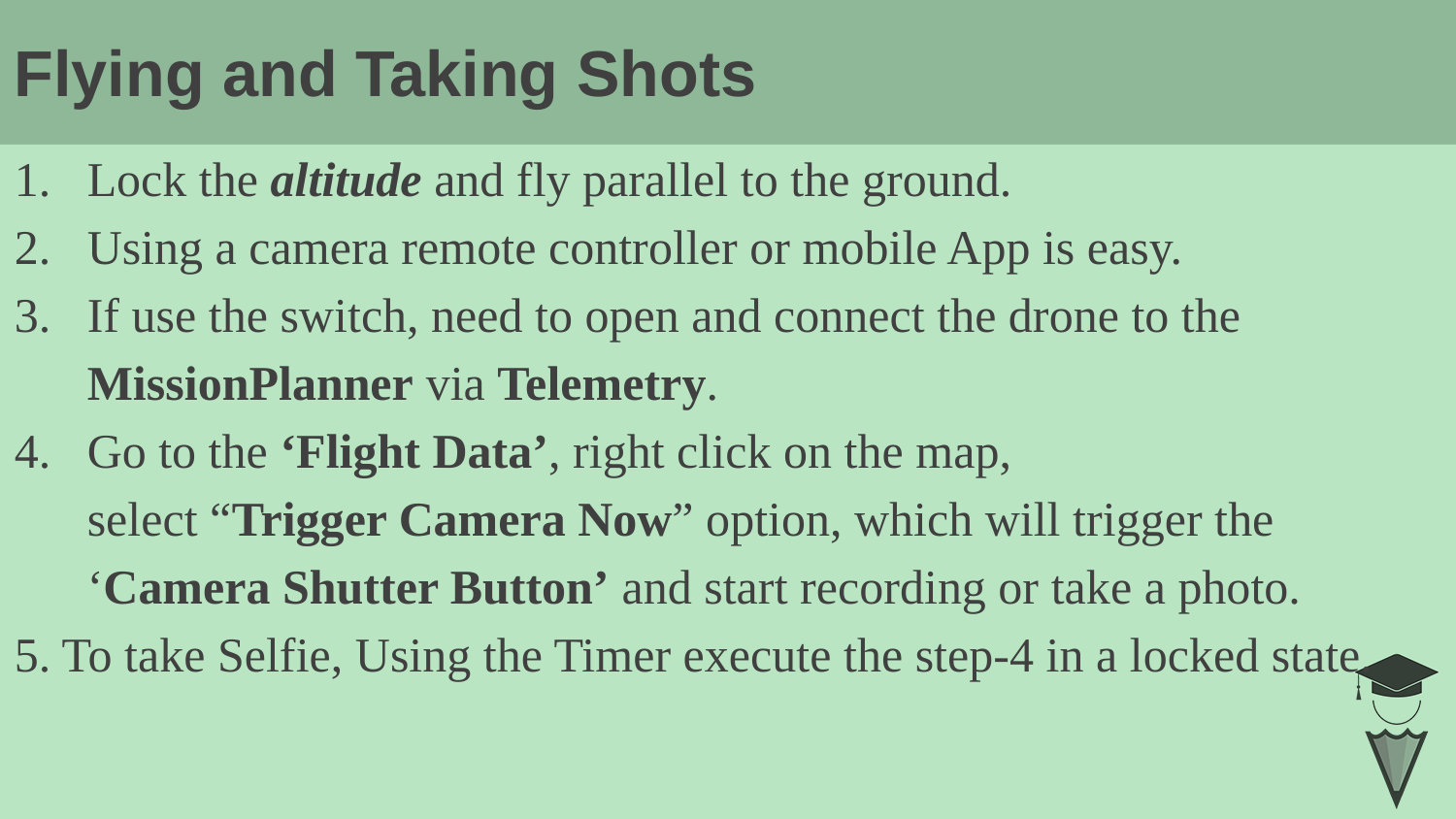

# Flying and Taking Shots
Lock the altitude and fly parallel to the ground.
Using a camera remote controller or mobile App is easy.
If use the switch, need to open and connect the drone to the
      MissionPlanner via Telemetry.
Go to the ‘Flight Data’, right click on the map,
      select “Trigger Camera Now” option, which will trigger the
      ‘Camera Shutter Button’ and start recording or take a photo.
5. To take Selfie, Using the Timer execute the step-4 in a locked state.